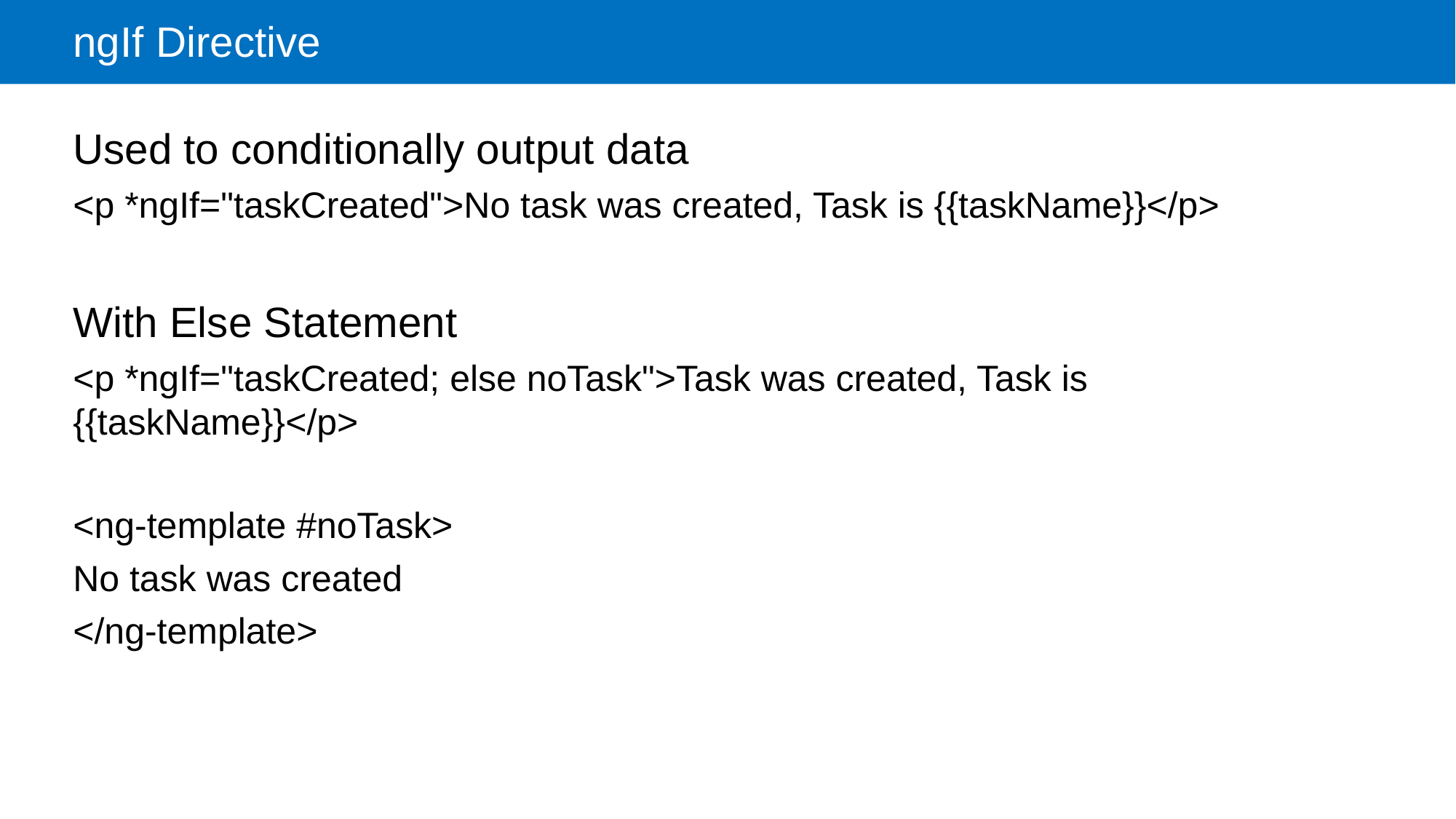

# ngIf Directive
Used to conditionally output data
<p *ngIf="taskCreated">No task was created, Task is {{taskName}}</p>

With Else Statement
<p *ngIf="taskCreated; else noTask">Task was created, Task is {{taskName}}</p>
<ng-template #noTask>
No task was created
</ng-template>